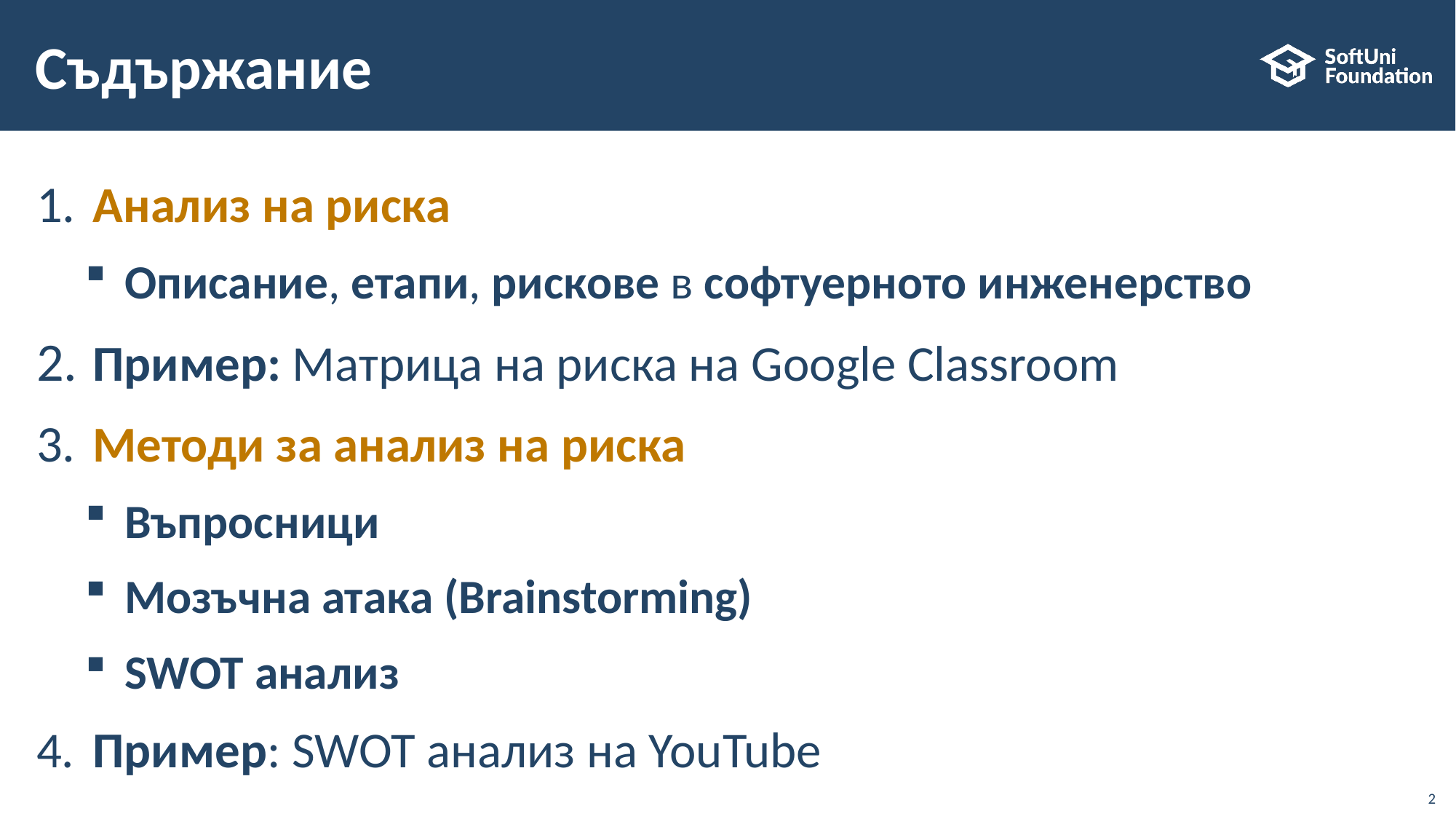

# Съдържание
​​Анализ на риска
Описание, етапи, рискове в софтуерното инженерство
​Пример: Матрица на риска на Google Classroom
​Методи за анализ на риска
Въпросници
Мозъчна атака (Brainstorming)
SWOT анализ
​Пример: SWOT анализ на YouTube
2